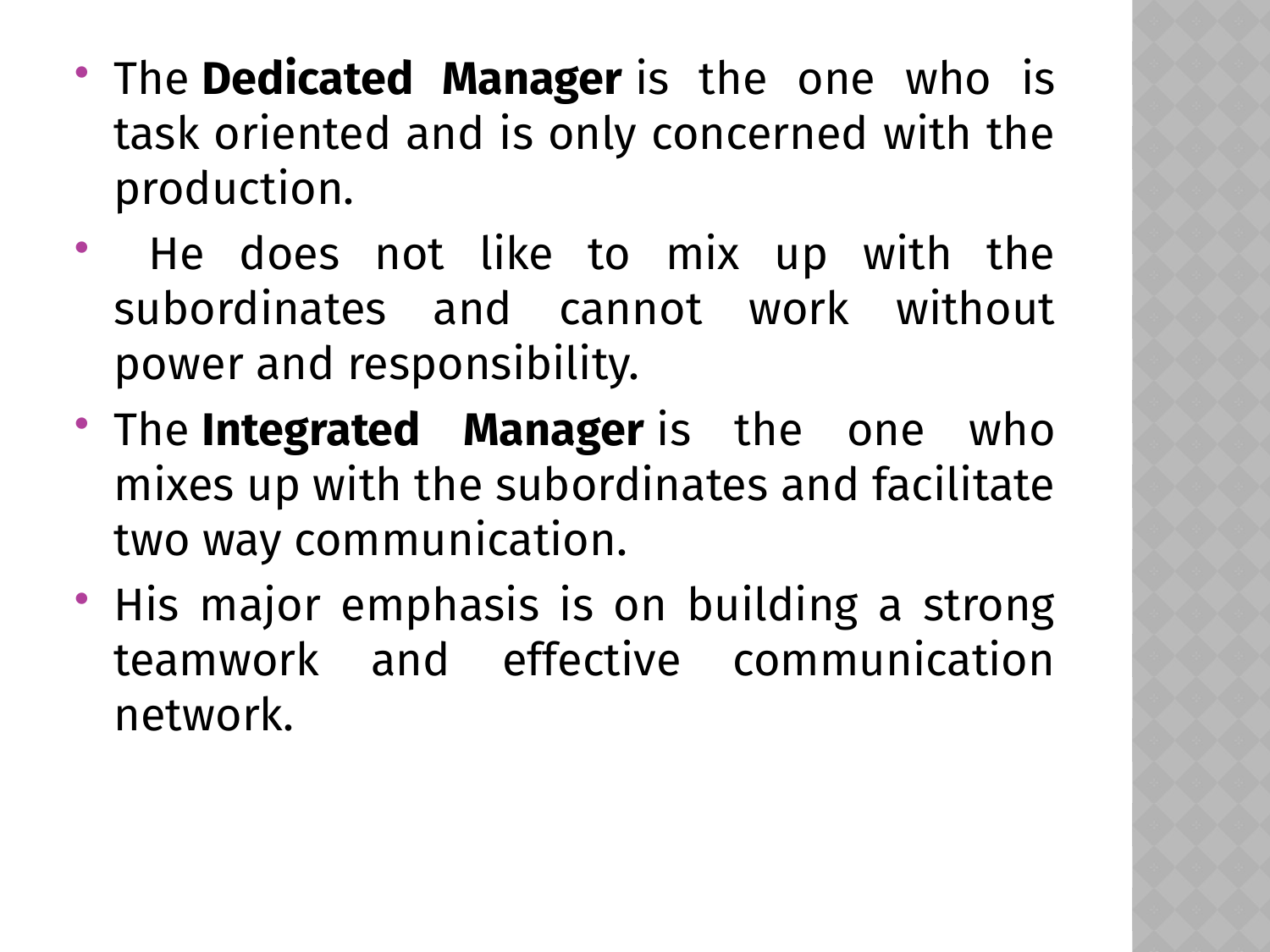

The Dedicated Manager is the one who is task oriented and is only concerned with the production.
 He does not like to mix up with the subordinates and cannot work without power and responsibility.
The Integrated Manager is the one who mixes up with the subordinates and facilitate two way communication.
His major emphasis is on building a strong teamwork and effective communication network.